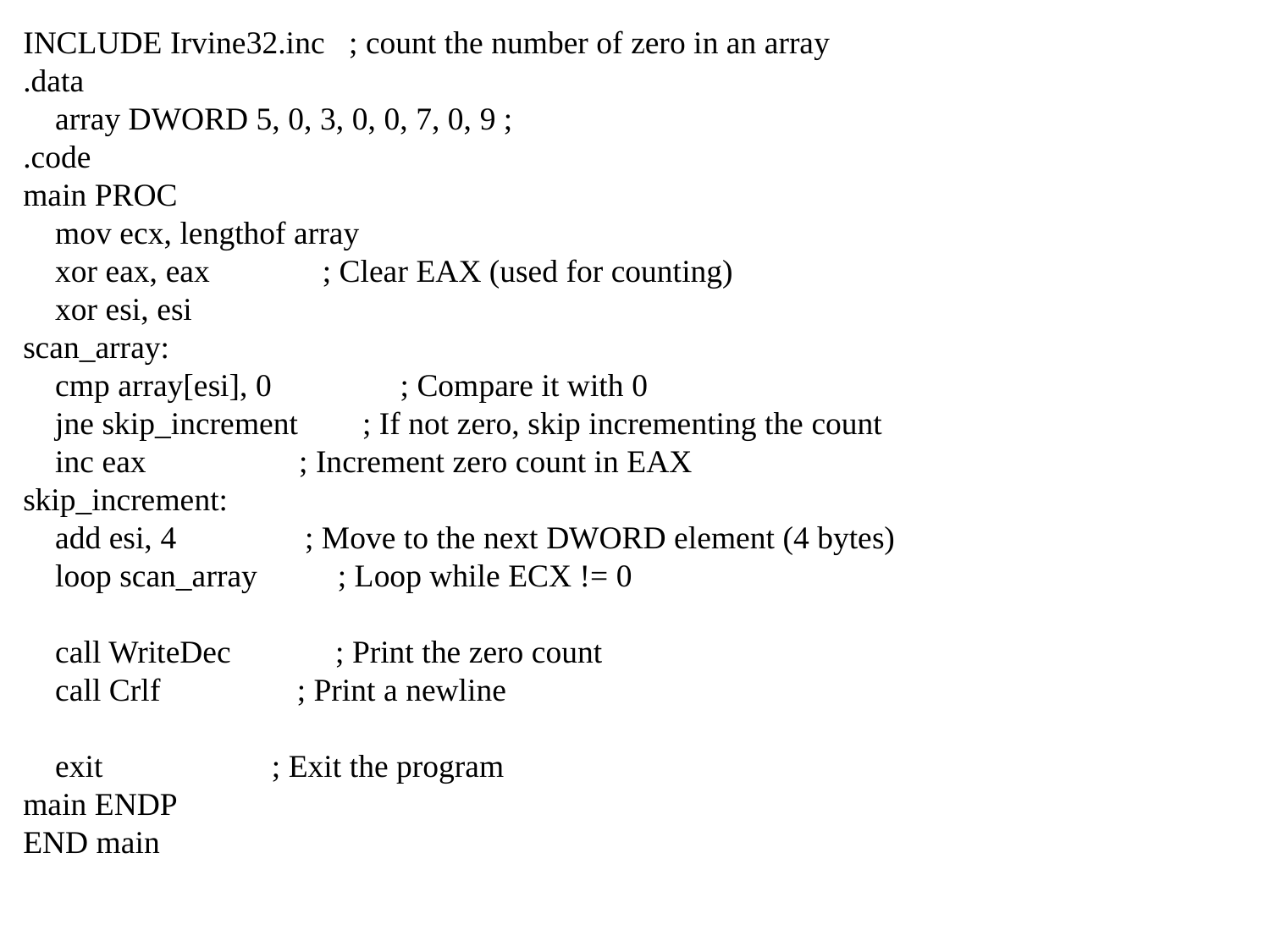

INCLUDE Irvine32.inc   ; count the number of zero in an array
.data
    array DWORD 5, 0, 3, 0, 0, 7, 0, 9 ;
.code
main PROC
    mov ecx, lengthof array
    xor eax, eax              ; Clear EAX (used for counting)
    xor esi, esi
scan_array:
    cmp array[esi], 0                ; Compare it with 0
    jne skip_increment        ; If not zero, skip incrementing the count
    inc eax                   ; Increment zero count in EAX
skip_increment:
    add esi, 4                ; Move to the next DWORD element (4 bytes)
    loop scan_array          ; Loop while ECX != 0

    call WriteDec             ; Print the zero count
    call Crlf                 ; Print a newline

    exit                     ; Exit the program
main ENDP
END main